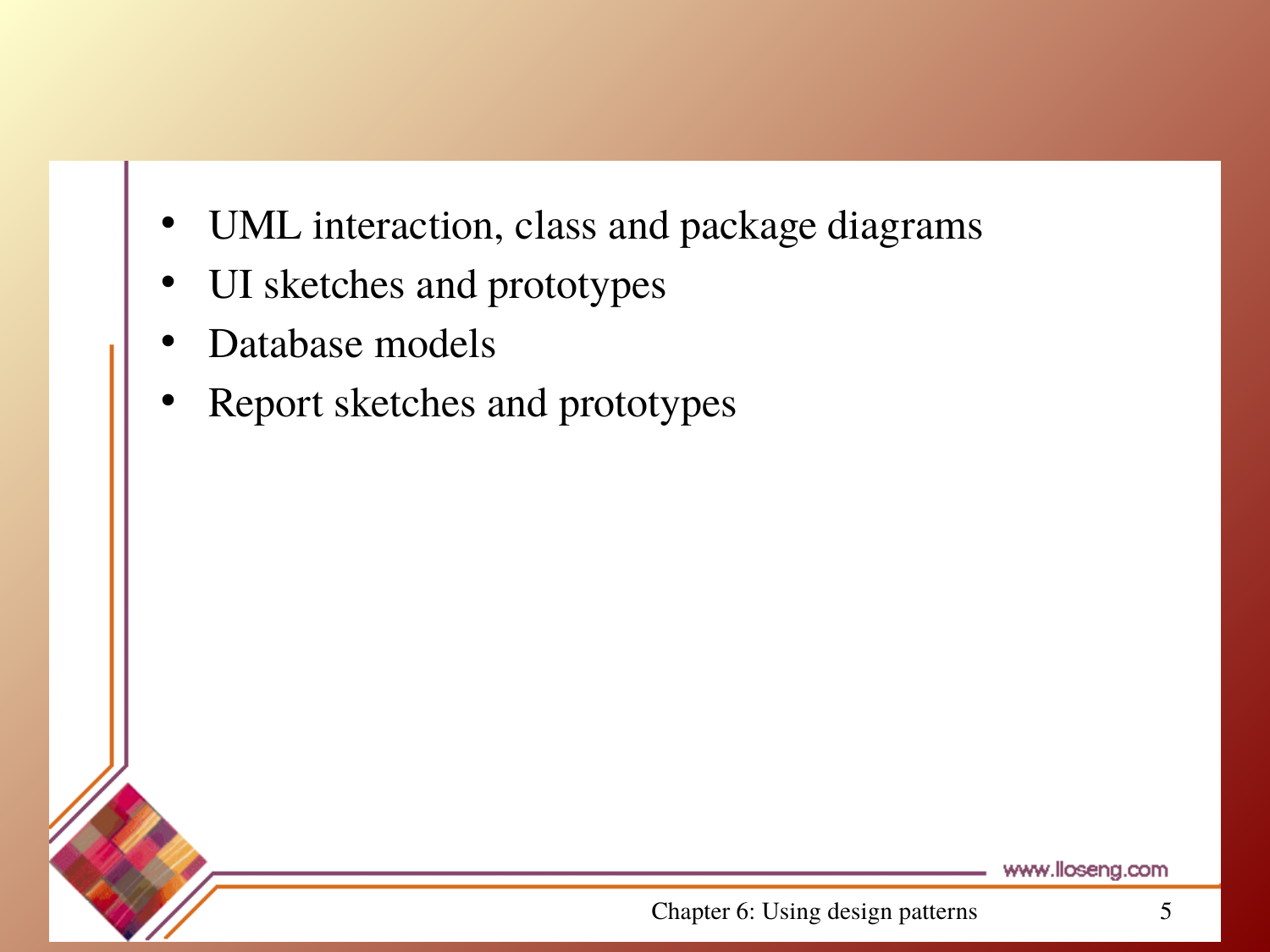

#
UML interaction, class and package diagrams
UI sketches and prototypes
Database models
Report sketches and prototypes

Chapter 6: Using design patterns
5